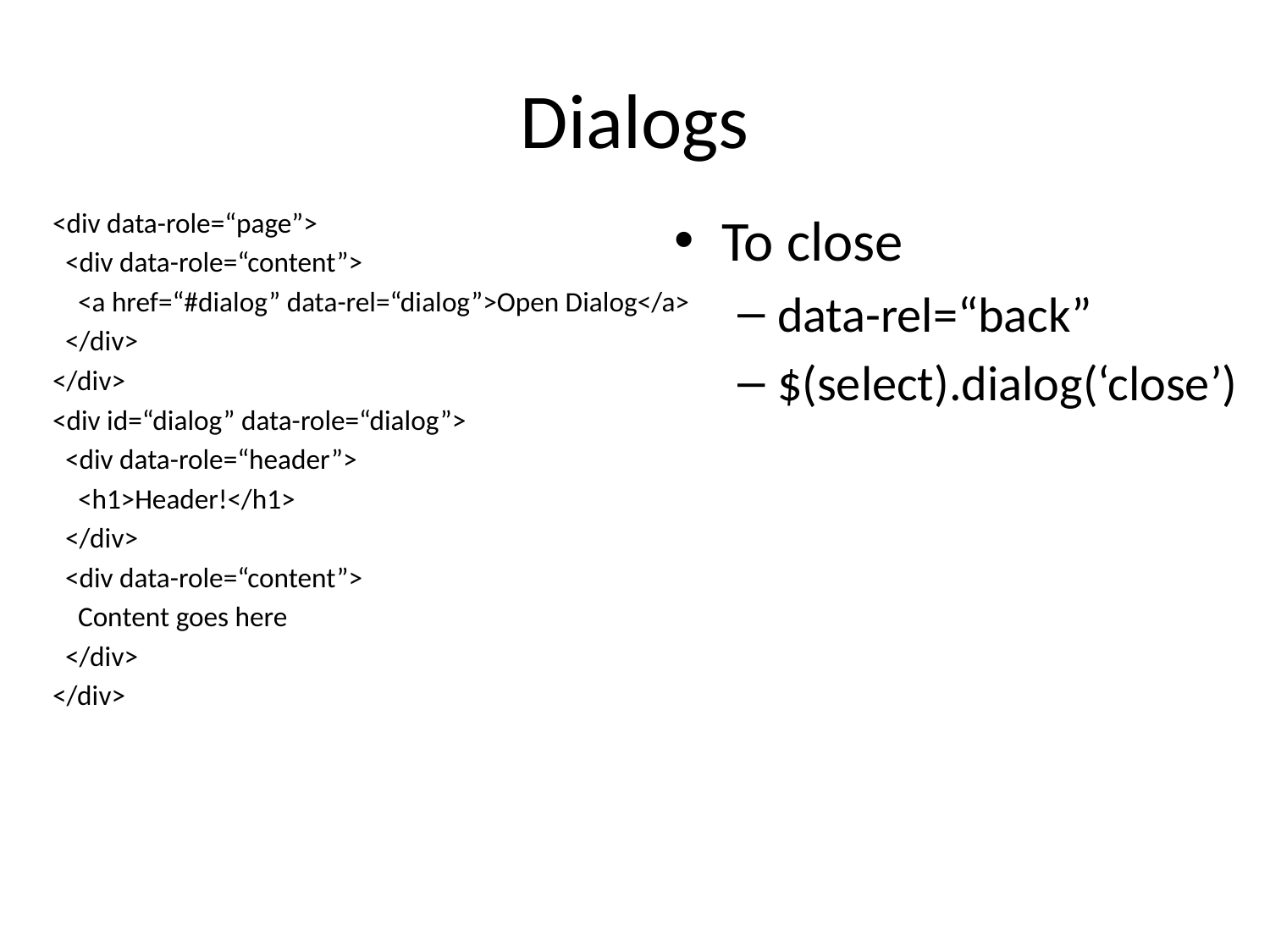

# Dialogs
<div data-role=“page”>
  <div data-role=“content”>
    <a href=“#dialog” data-rel=“dialog”>Open Dialog</a>
  </div>
</div>
<div id=“dialog” data-role=“dialog”>
  <div data-role=“header”>
    <h1>Header!</h1>
  </div>
  <div data-role=“content”>
    Content goes here
  </div>
</div>

To close
data-rel=“back”
$(select).dialog(‘close’)